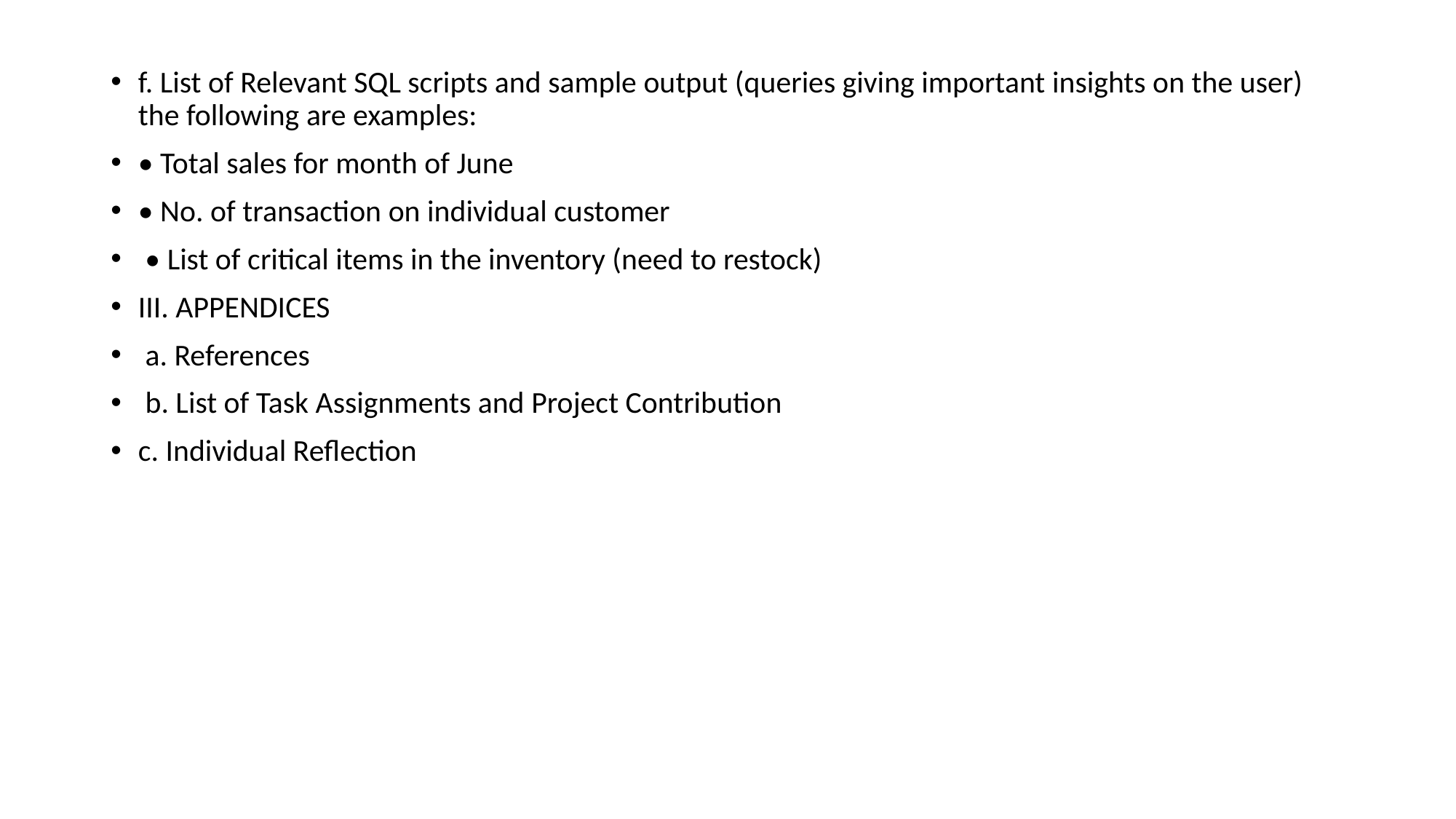

f. List of Relevant SQL scripts and sample output (queries giving important insights on the user) the following are examples:
• Total sales for month of June
• No. of transaction on individual customer
 • List of critical items in the inventory (need to restock)
III. APPENDICES
 a. References
 b. List of Task Assignments and Project Contribution
c. Individual Reflection